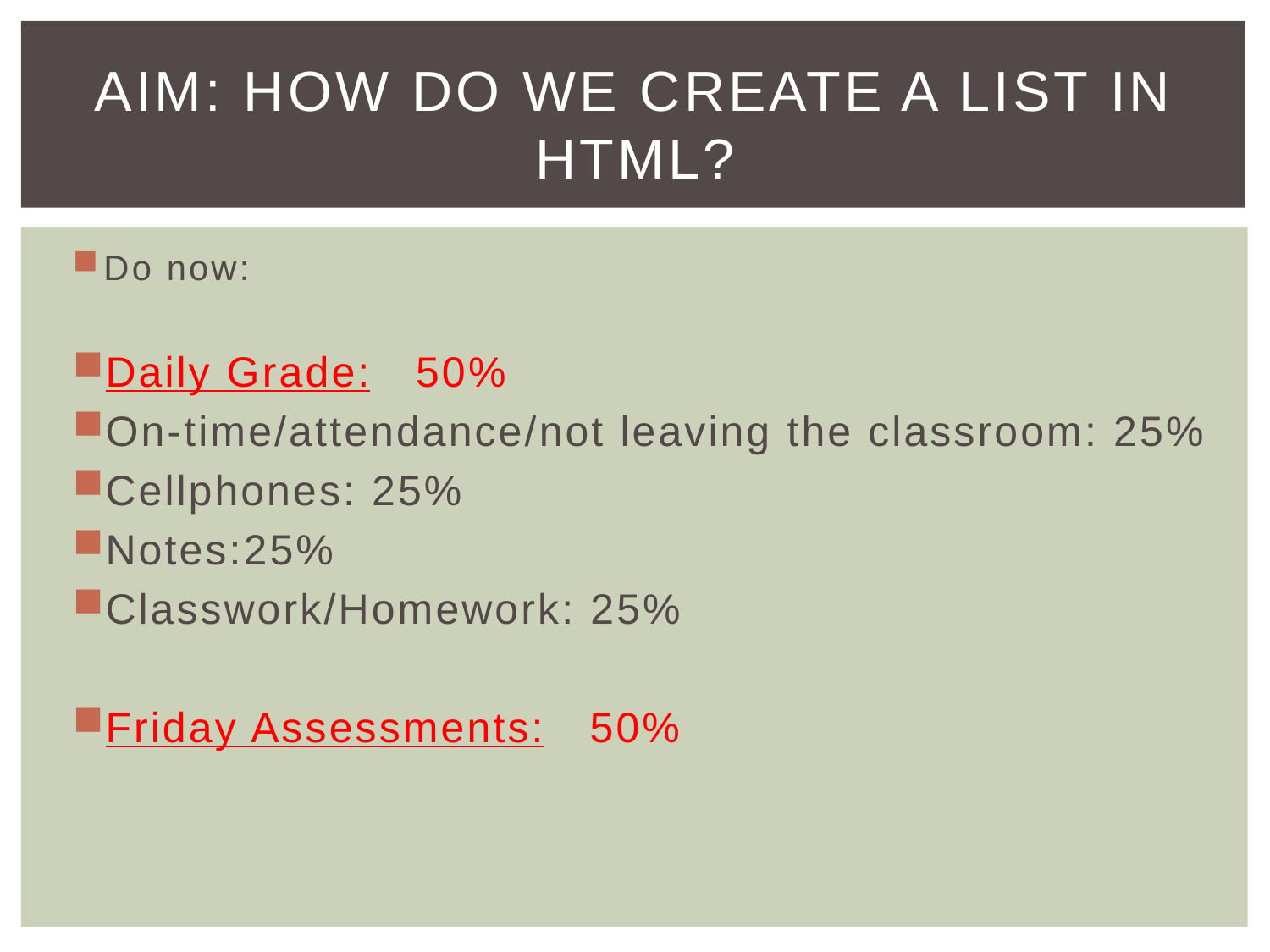

# aim: How do we create a list in html?
Do now:

Daily Grade:   50%
On-time/attendance/not leaving the classroom: 25%
Cellphones: 25%
Notes:25%
Classwork/Homework: 25%

Friday Assessments:   50%